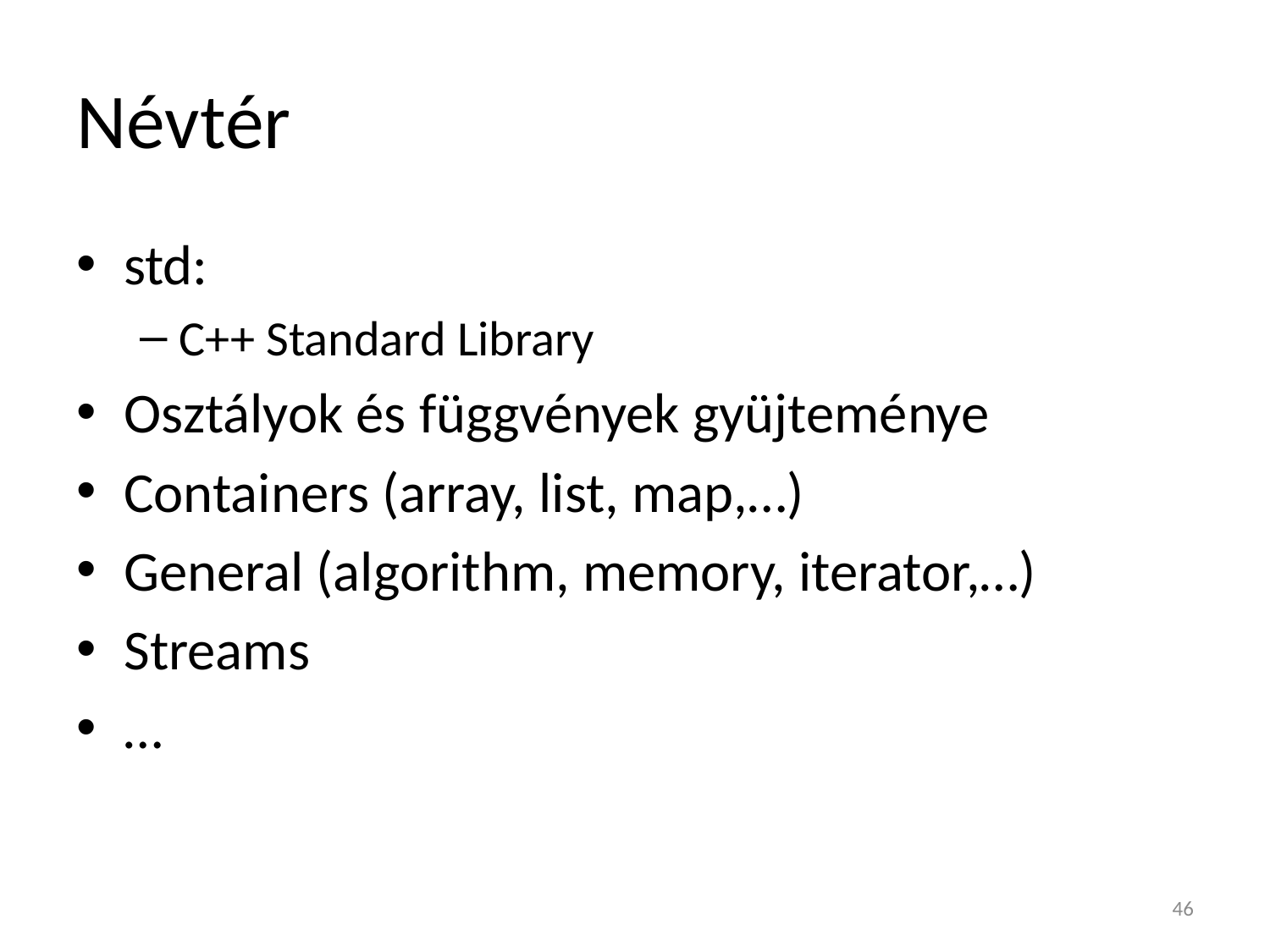

# Névtér
std:
C++ Standard Library
Osztályok és függvények gyüjteménye
Containers (array, list, map,…)
General (algorithm, memory, iterator,…)
Streams
…

46